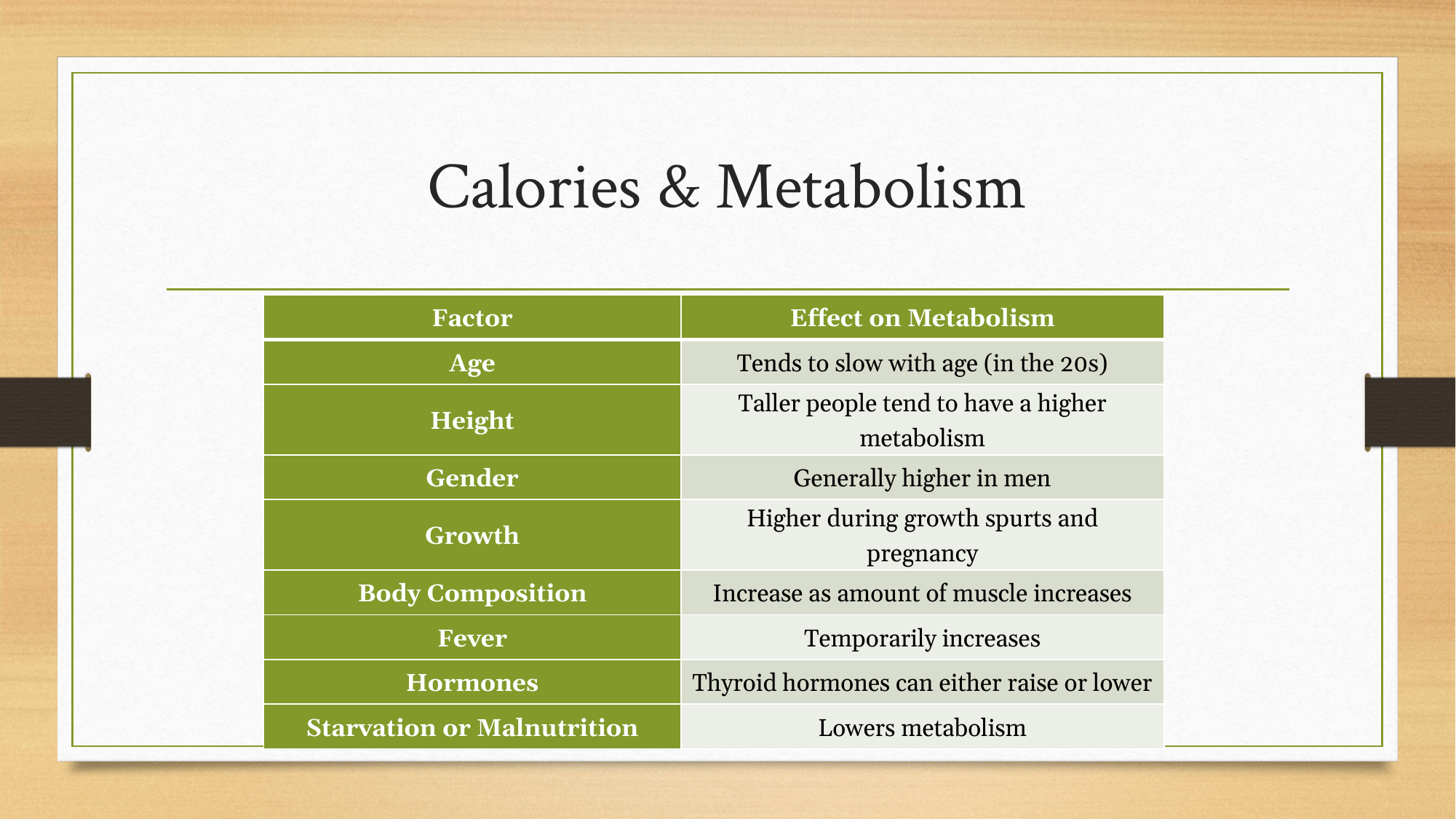

# Calories & Metabolism
| Factor | Effect on Metabolism |
| --- | --- |
| Age | Tends to slow with age (in the 20s) |
| Height | Taller people tend to have a higher metabolism |
| Gender | Generally higher in men |
| Growth | Higher during growth spurts and pregnancy |
| Body Composition | Increase as amount of muscle increases |
| Fever | Temporarily increases |
| Hormones | Thyroid hormones can either raise or lower |
| Starvation or Malnutrition | Lowers metabolism |